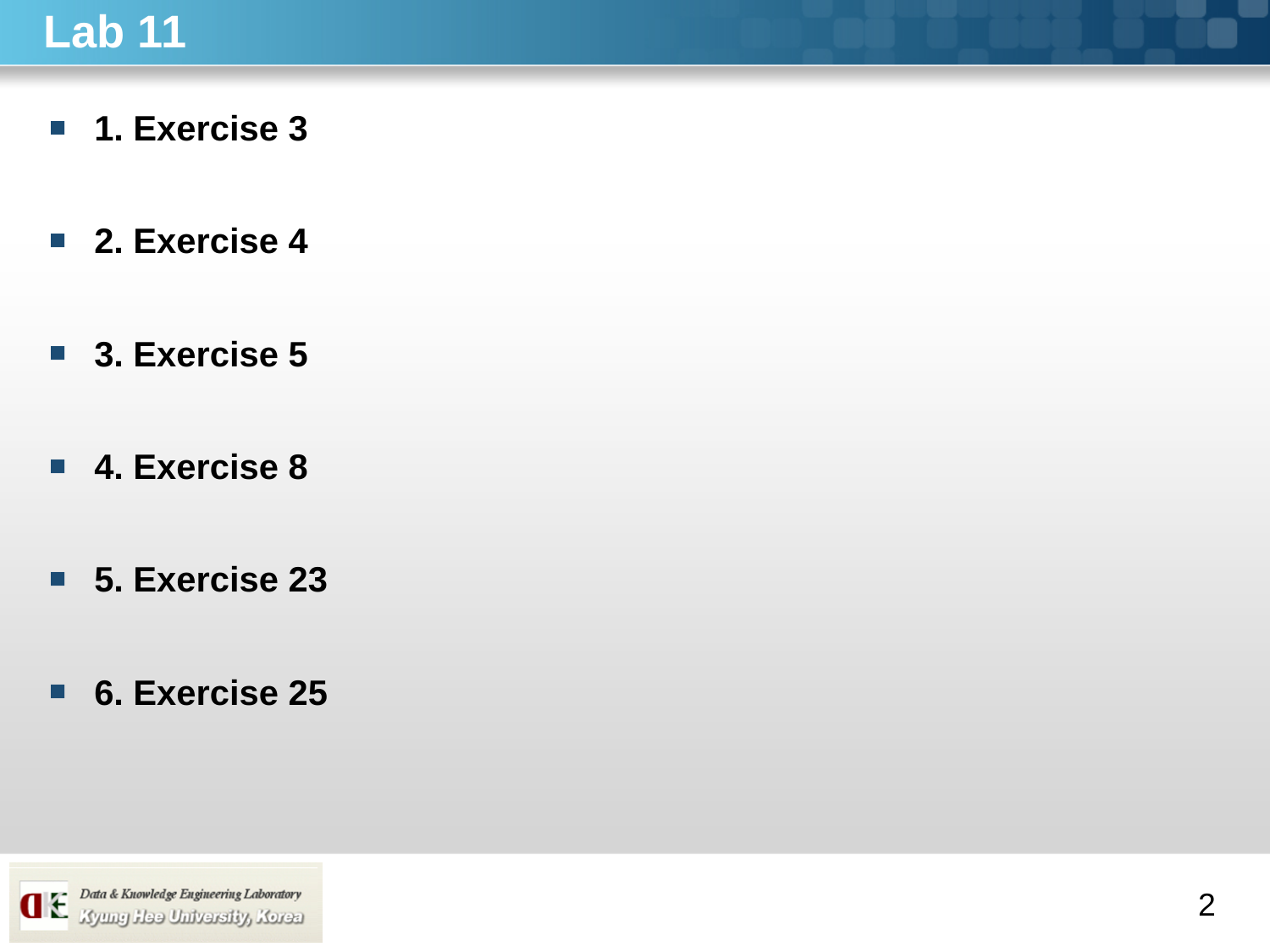

# Lab 11
1. Exercise 3

2. Exercise 4

3. Exercise 5

4. Exercise 8

5. Exercise 23

6. Exercise 25